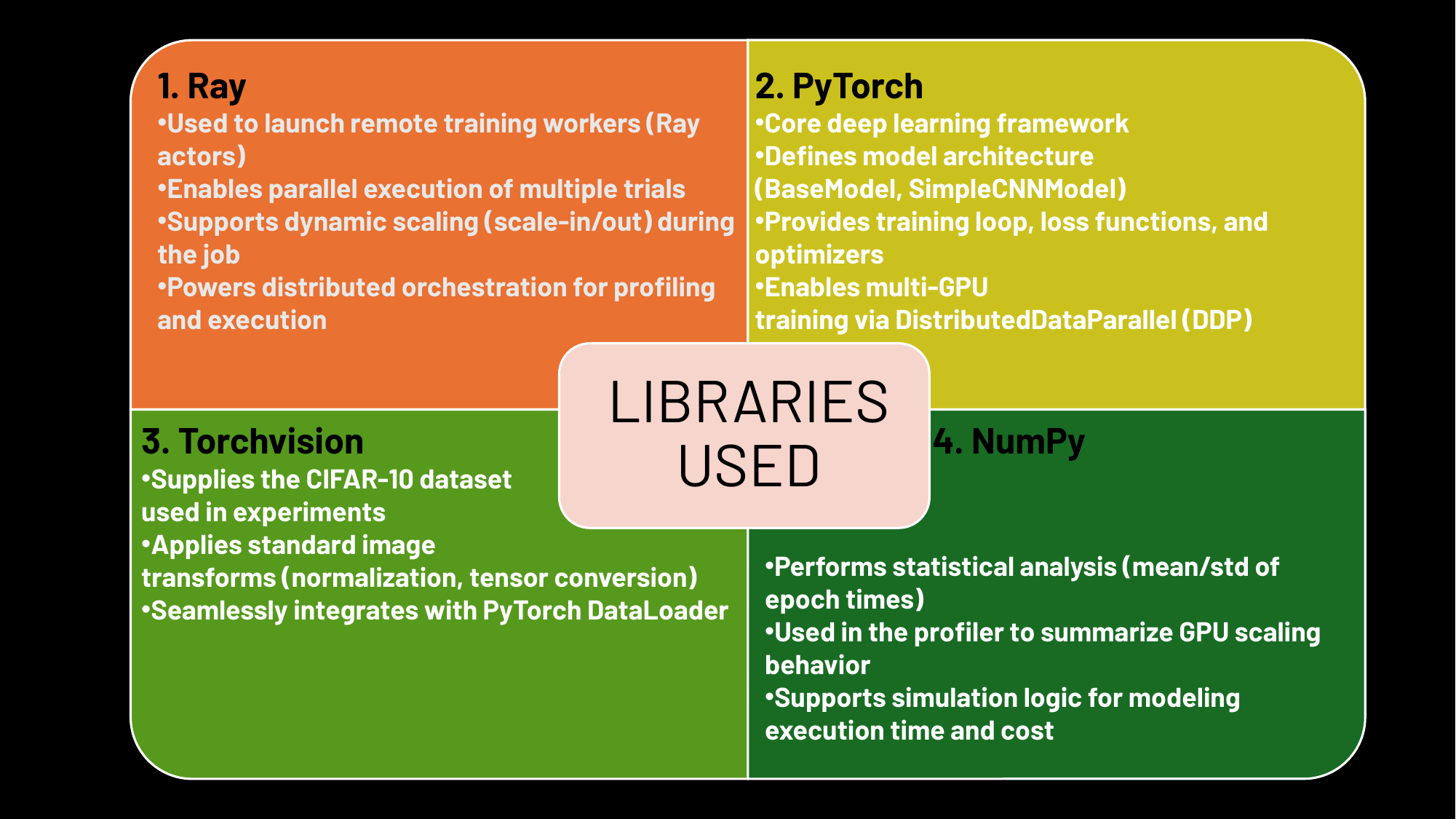

LIBRARIES USED
1. Ray
Used to launch remote training workers (Ray actors)
Enables parallel execution of multiple trials
Supports dynamic scaling (scale-in/out) during the job
Powers distributed orchestration for profiling and execution
2. PyTorch
Core deep learning framework
Defines model architecture (BaseModel, SimpleCNNModel)
Provides training loop, loss functions, and optimizers
Enables multi-GPU training via DistributedDataParallel (DDP)
3. Torchvision
Supplies the CIFAR-10 dataset
used in experiments
Applies standard image transforms (normalization, tensor conversion)
Seamlessly integrates with PyTorch DataLoader
                       4. NumPy

Performs statistical analysis (mean/std of epoch times)
Used in the profiler to summarize GPU scaling behavior
Supports simulation logic for modeling execution time and cost